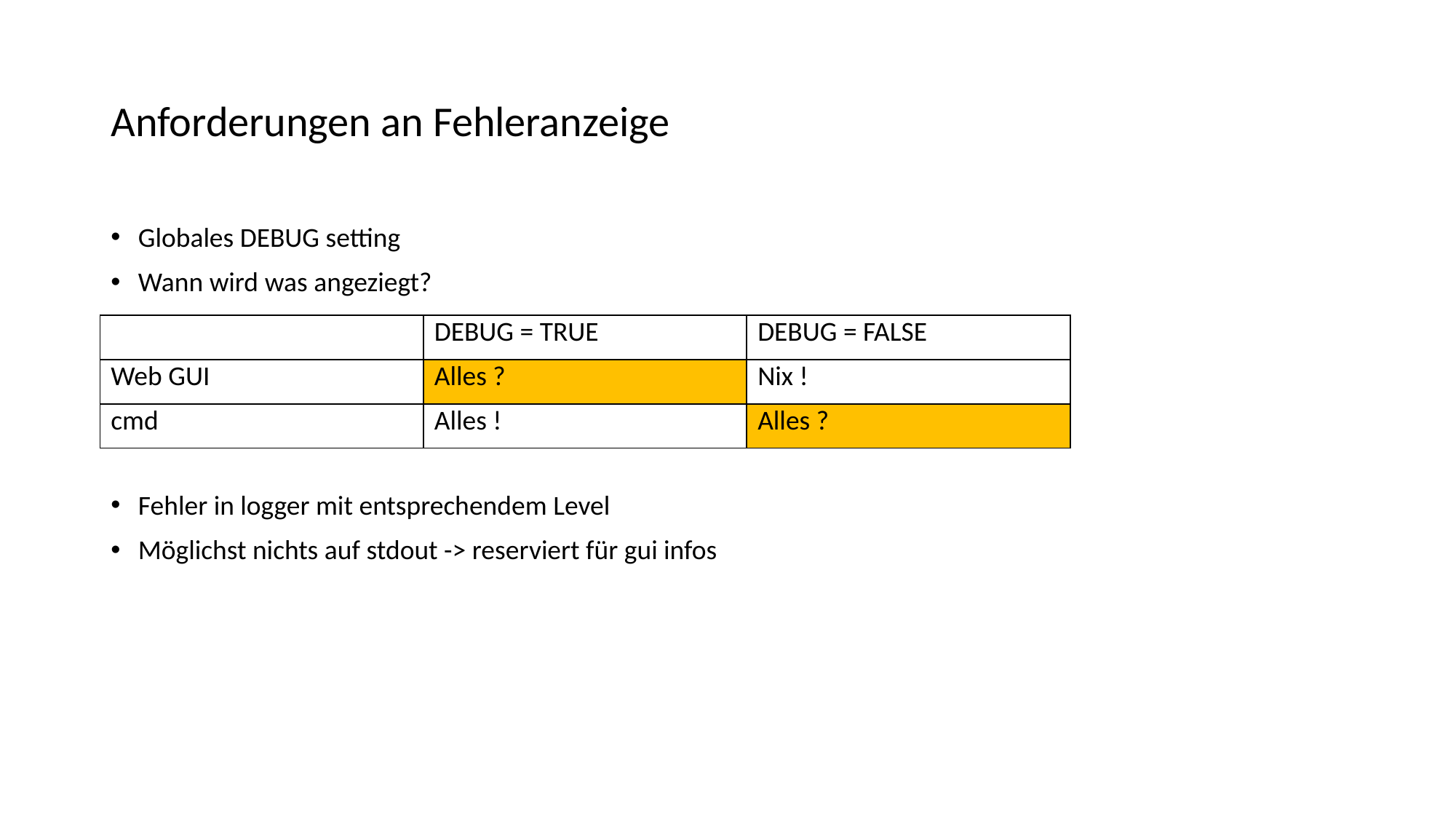

# Anforderungen an Fehleranzeige
Globales DEBUG setting
Wann wird was angeziegt?

Fehler in logger mit entsprechendem Level
Möglichst nichts auf stdout -> reserviert für gui infos
|  | DEBUG = TRUE | DEBUG = FALSE |
| --- | --- | --- |
| Web GUI | Alles ? | Nix ! |
| cmd | Alles ! | Alles ? |